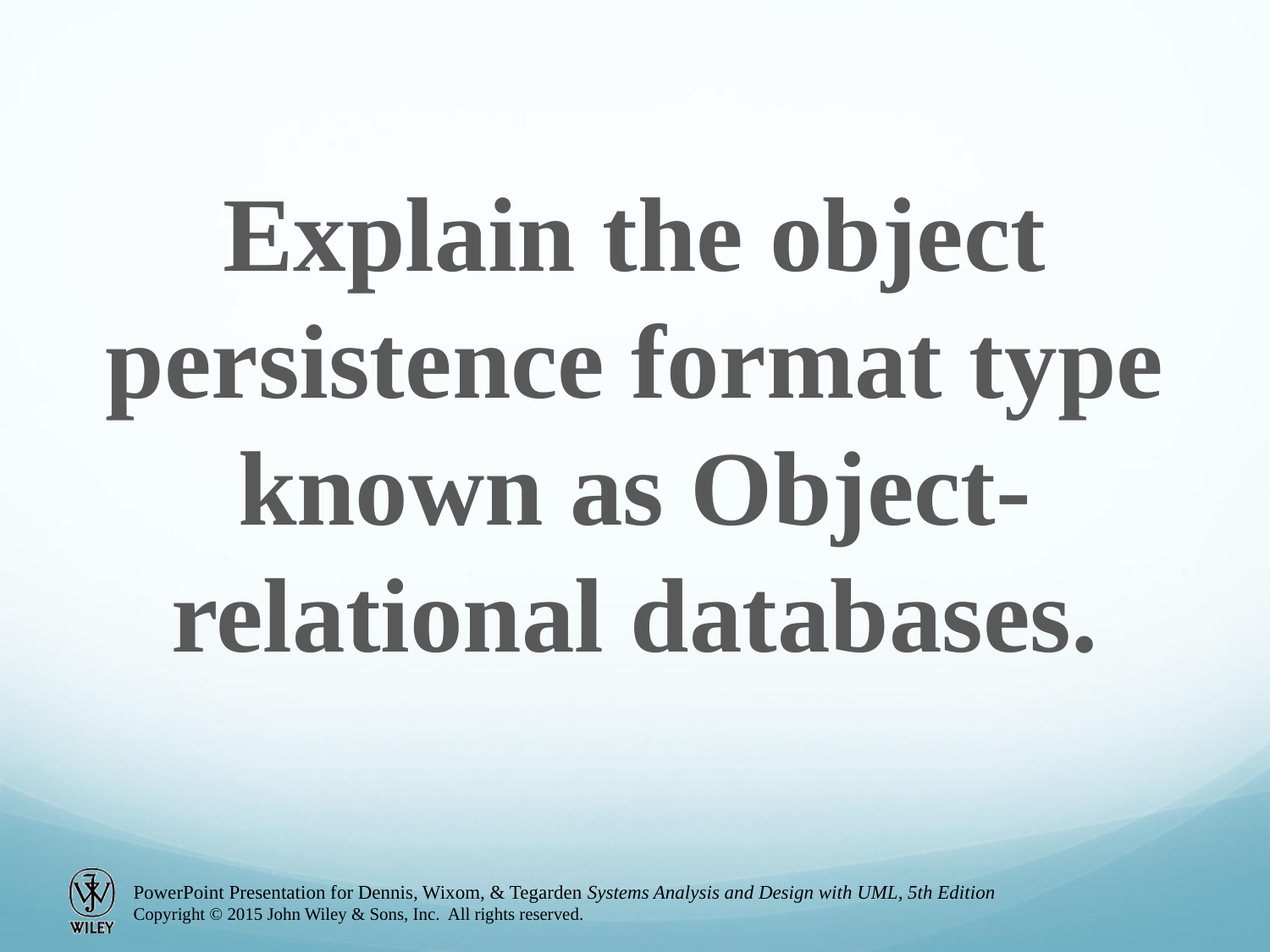

Explain the object persistence format type known as Object-relational databases.